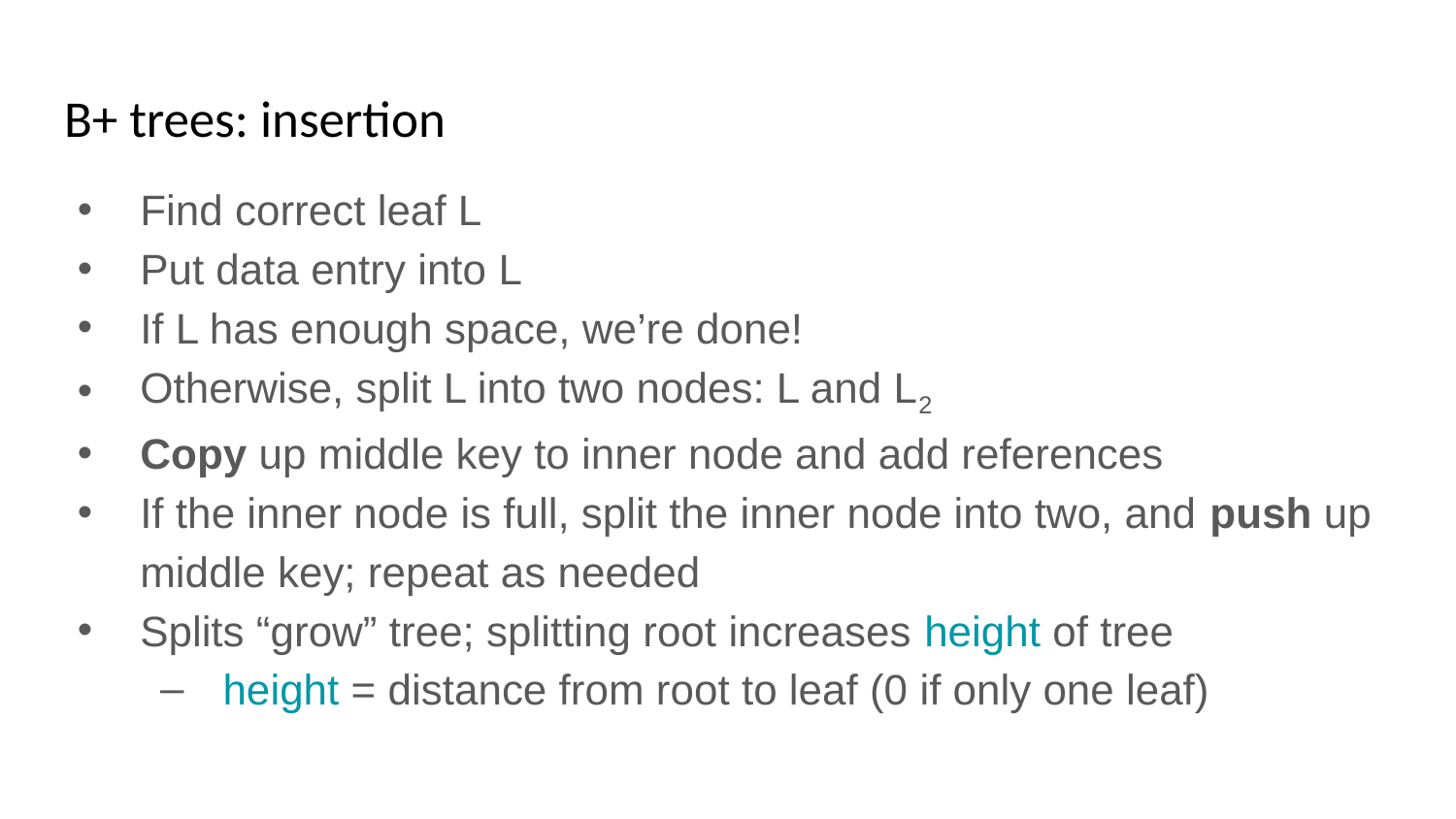

# B+ trees: insertion
Find correct leaf L
Put data entry into L
If L has enough space, we’re done!
Otherwise, split L into two nodes: L and L2
Copy up middle key to inner node and add references
If the inner node is full, split the inner node into two, and push up middle key; repeat as needed
Splits “grow” tree; splitting root increases height of tree
height = distance from root to leaf (0 if only one leaf)